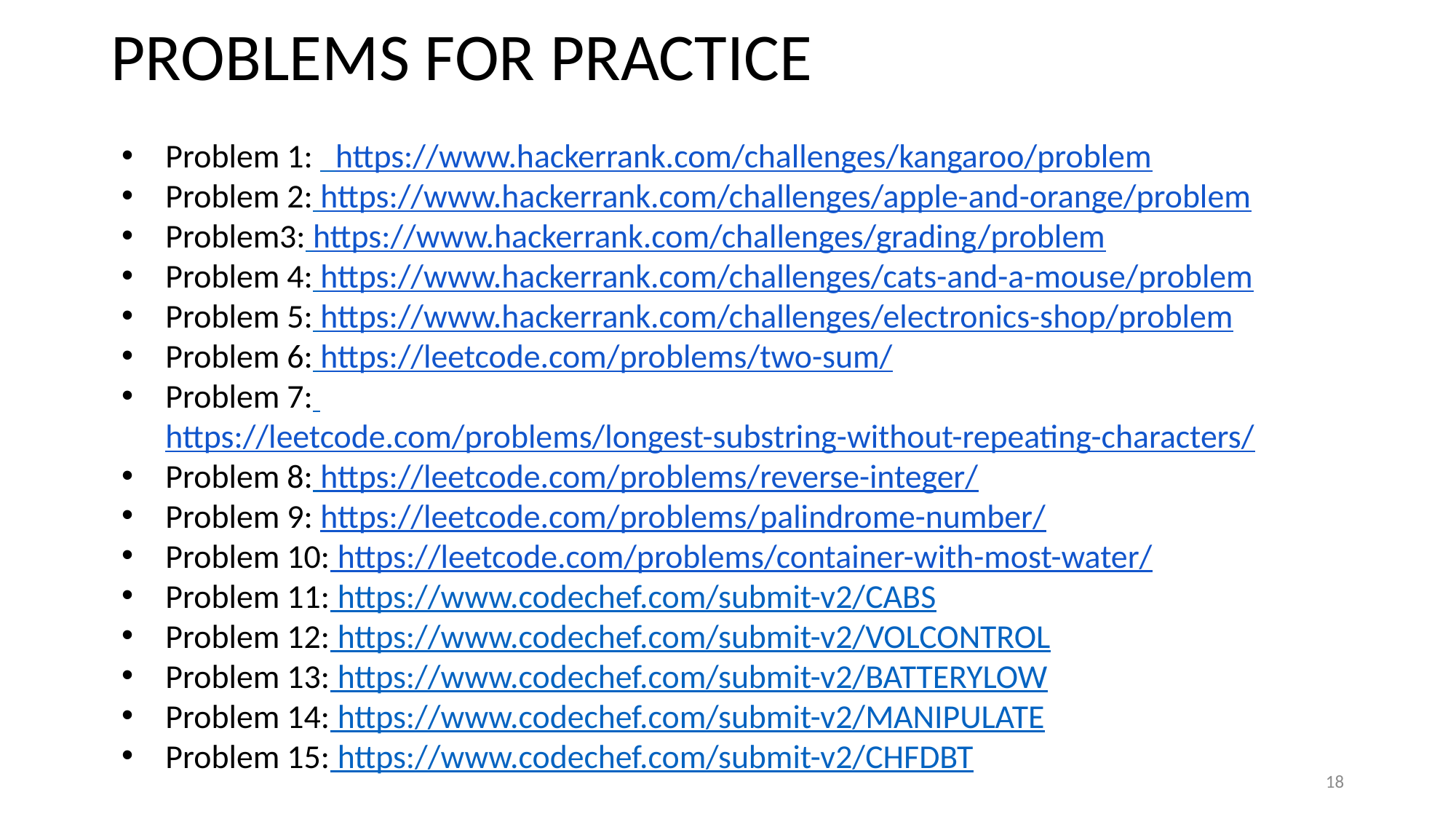

# PROBLEMS FOR PRACTICE
Problem 1:   https://www.hackerrank.com/challenges/kangaroo/problem
Problem 2: https://www.hackerrank.com/challenges/apple-and-orange/problem
Problem3: https://www.hackerrank.com/challenges/grading/problem
Problem 4: https://www.hackerrank.com/challenges/cats-and-a-mouse/problem
Problem 5: https://www.hackerrank.com/challenges/electronics-shop/problem
Problem 6: https://leetcode.com/problems/two-sum/
Problem 7: https://leetcode.com/problems/longest-substring-without-repeating-characters/
Problem 8: https://leetcode.com/problems/reverse-integer/
Problem 9: https://leetcode.com/problems/palindrome-number/
Problem 10: https://leetcode.com/problems/container-with-most-water/
Problem 11: https://www.codechef.com/submit-v2/CABS
Problem 12: https://www.codechef.com/submit-v2/VOLCONTROL
Problem 13: https://www.codechef.com/submit-v2/BATTERYLOW
Problem 14: https://www.codechef.com/submit-v2/MANIPULATE
Problem 15: https://www.codechef.com/submit-v2/CHFDBT

18